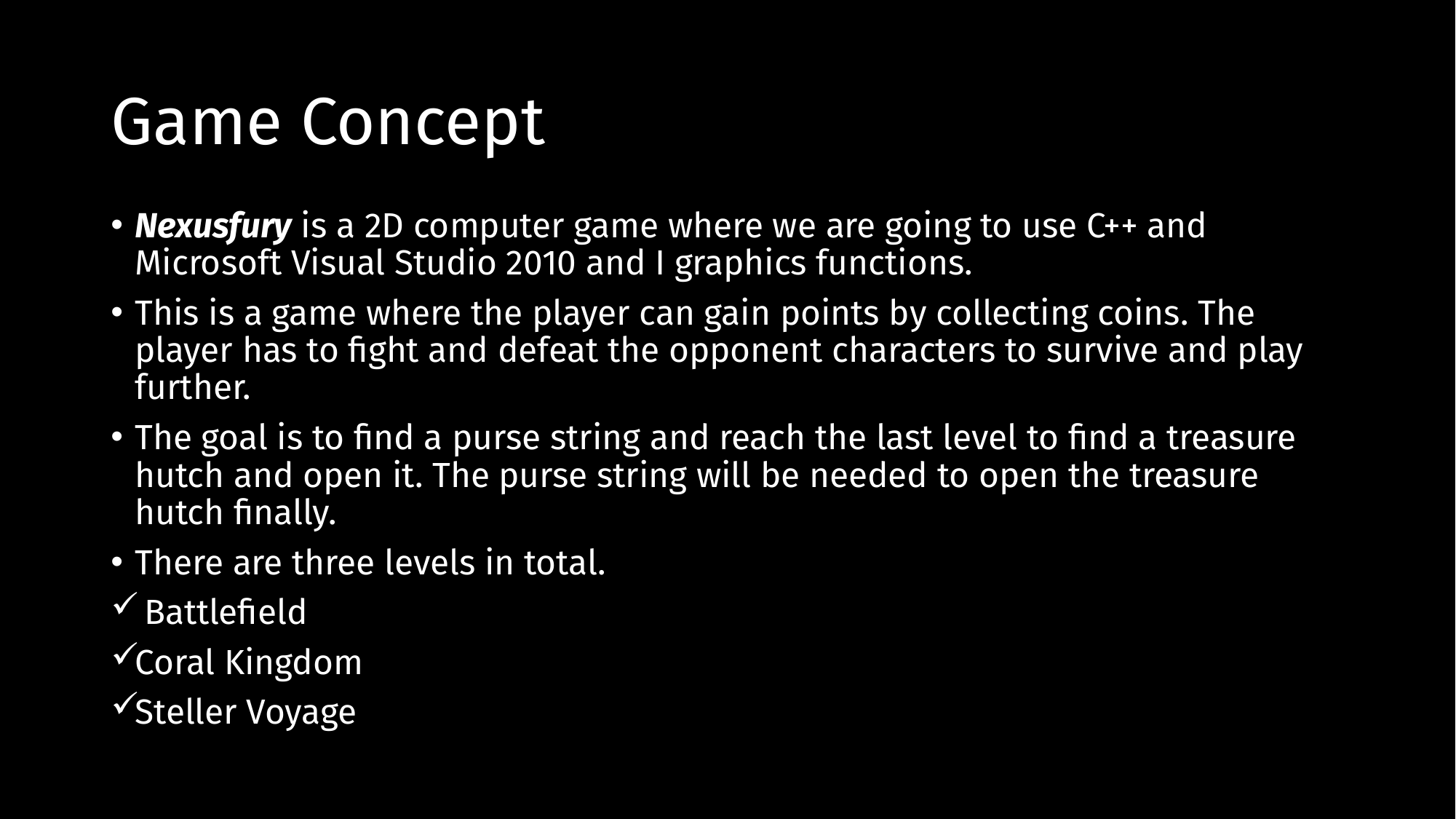

# Game Concept
Nexusfury is a 2D computer game where we are going to use C++ and Microsoft Visual Studio 2010 and I graphics functions.
This is a game where the player can gain points by collecting coins. The player has to fight and defeat the opponent characters to survive and play further.
The goal is to find a purse string and reach the last level to find a treasure hutch and open it. The purse string will be needed to open the treasure hutch finally.
There are three levels in total.
 Battlefield
Coral Kingdom
Steller Voyage